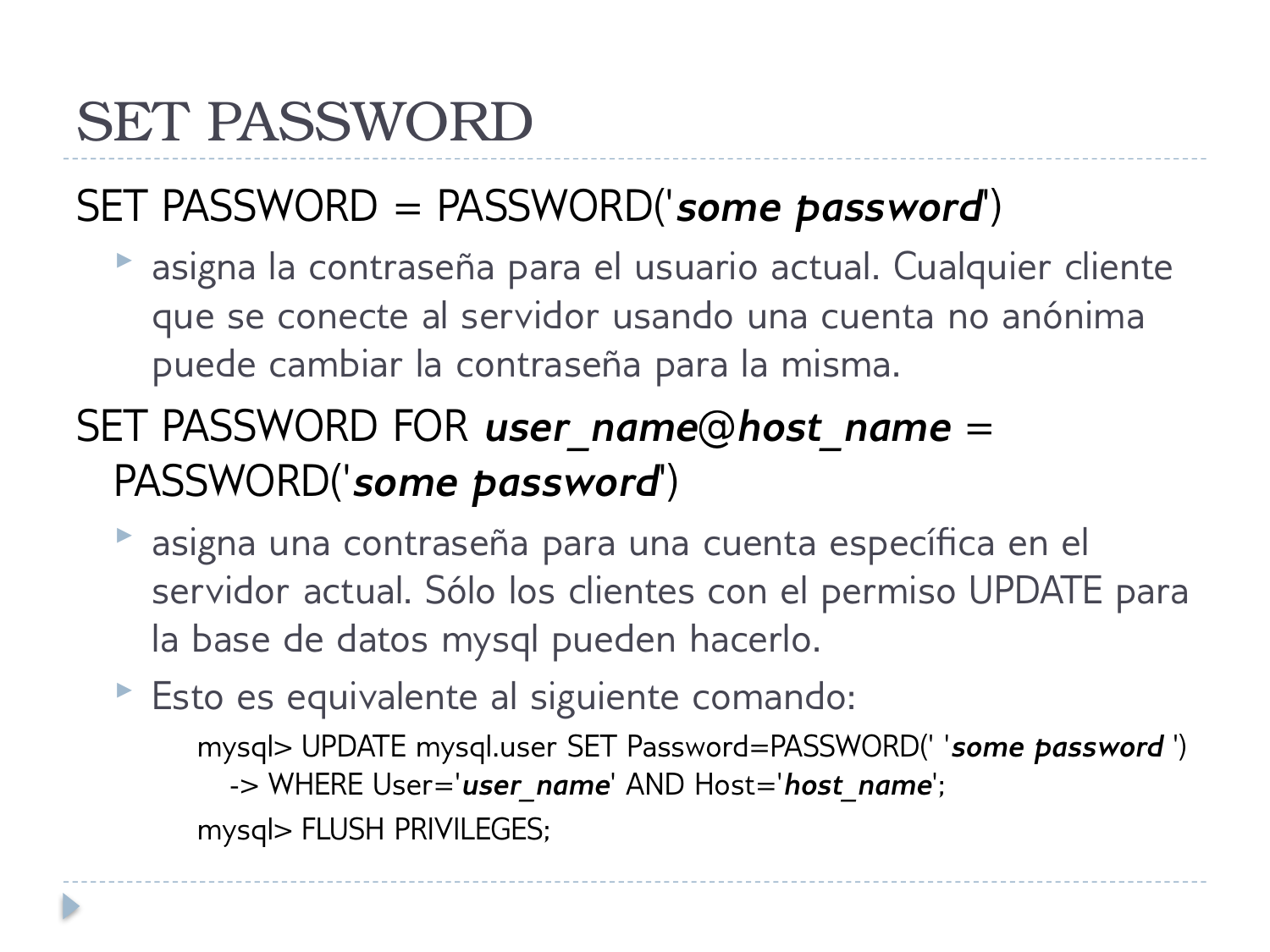

# SET PASSWORD
SET PASSWORD = PASSWORD('some password')
asigna la contraseña para el usuario actual. Cualquier cliente que se conecte al servidor usando una cuenta no anónima puede cambiar la contraseña para la misma.
SET PASSWORD FOR user_name@host_name = PASSWORD('some password')
asigna una contraseña para una cuenta específica en el servidor actual. Sólo los clientes con el permiso UPDATE para la base de datos mysql pueden hacerlo.
Esto es equivalente al siguiente comando:
mysql> UPDATE mysql.user SET Password=PASSWORD(' 'some password ') -> WHERE User='user_name' AND Host='host_name';
mysql> FLUSH PRIVILEGES;